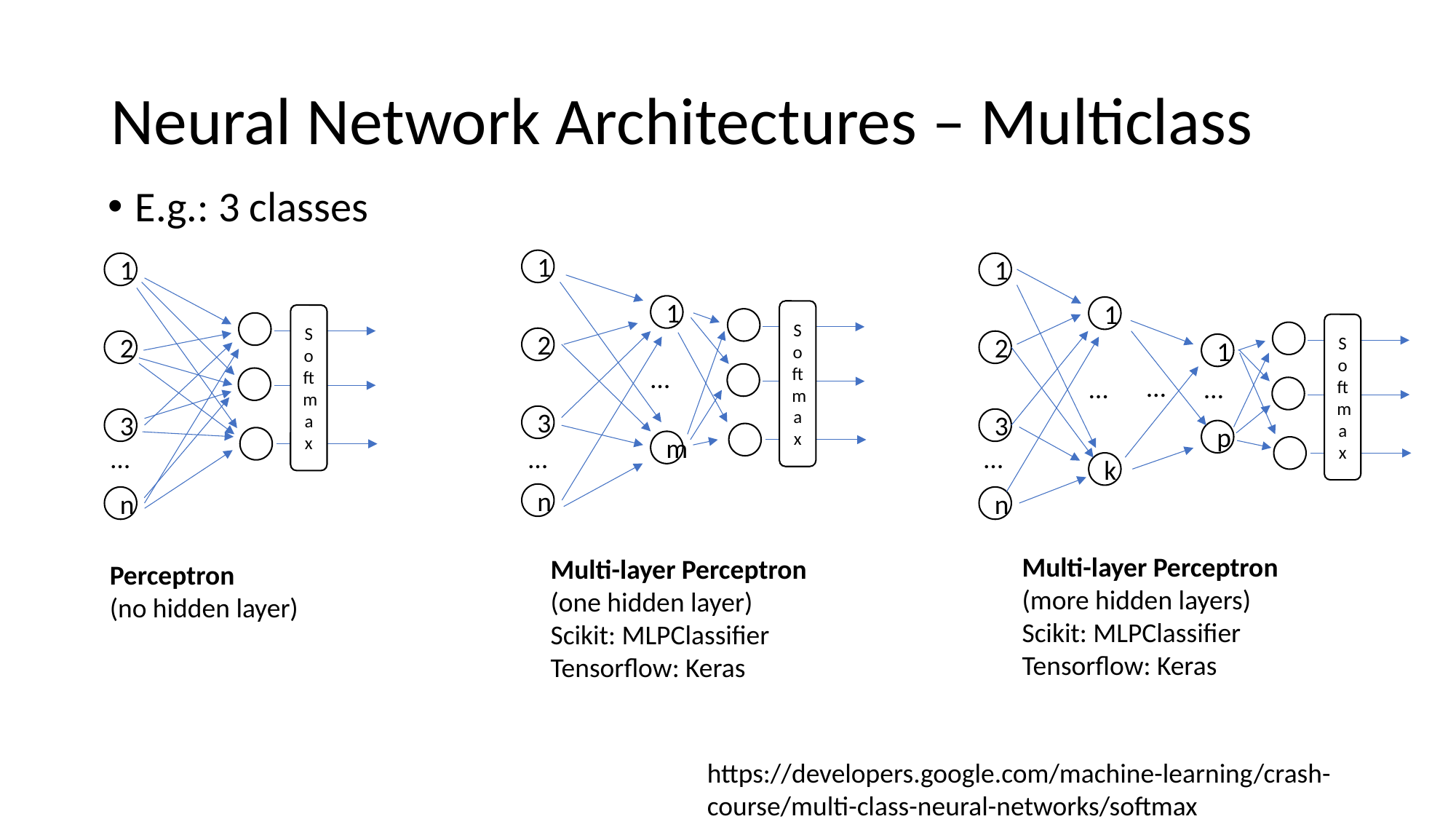

# Neural Network Architectures – Multiclass
E.g.: 3 classes
1
1
2
…
3
m
…
n
Softmax

1

2

3

…
n
Softmax
1
1
2
1
…
…
…
3
p
…
k
n
Softmax

Multi-layer Perceptron
(more hidden layers)
Scikit: MLPClassifier
Tensorflow: Keras
Multi-layer Perceptron
(one hidden layer)
Scikit: MLPClassifier
Tensorflow: Keras
Perceptron
(no hidden layer)
https://developers.google.com/machine-learning/crash-course/multi-class-neural-networks/softmax